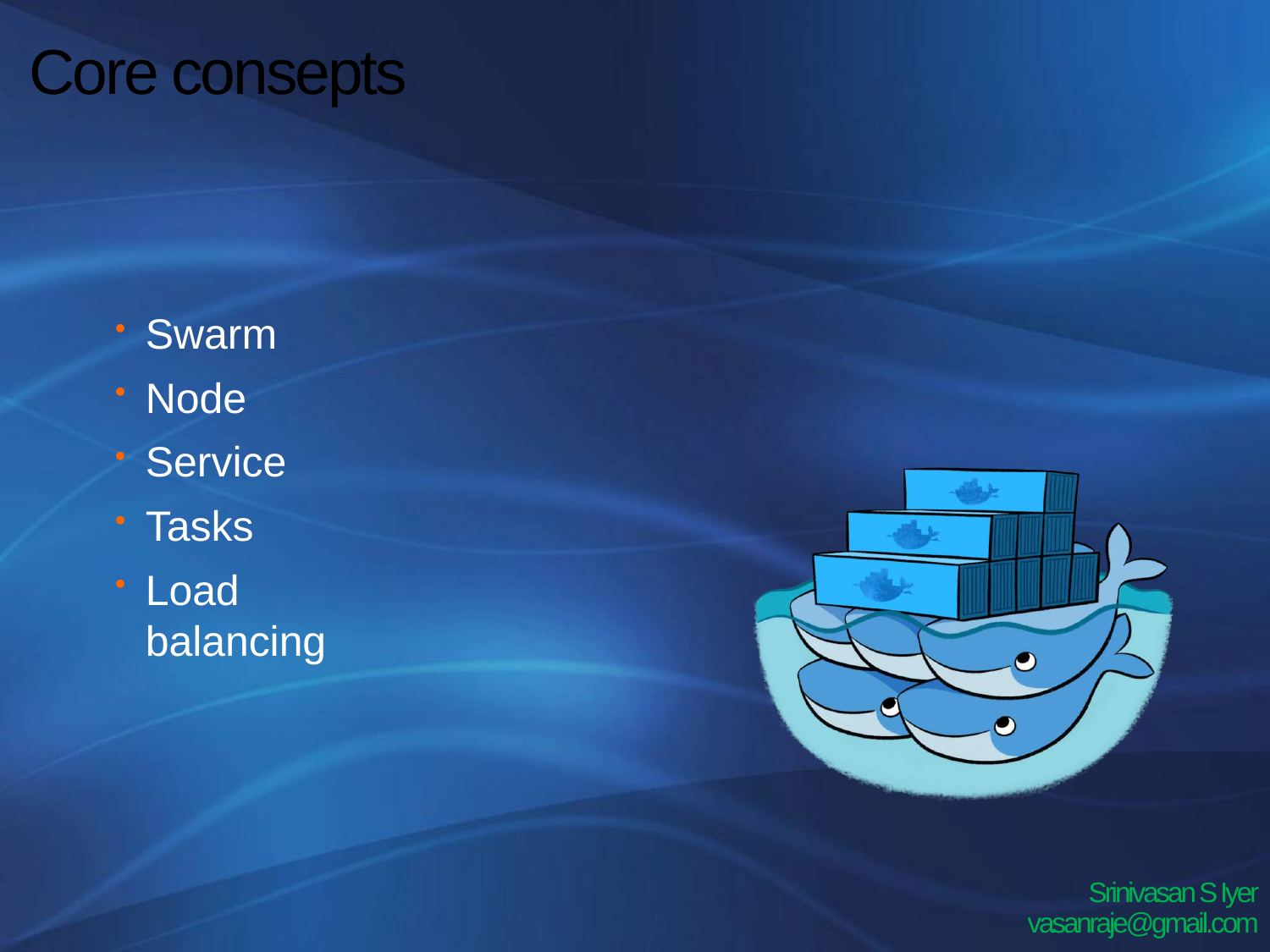

# Core consepts
Swarm
Node
Service
Tasks
Load balancing